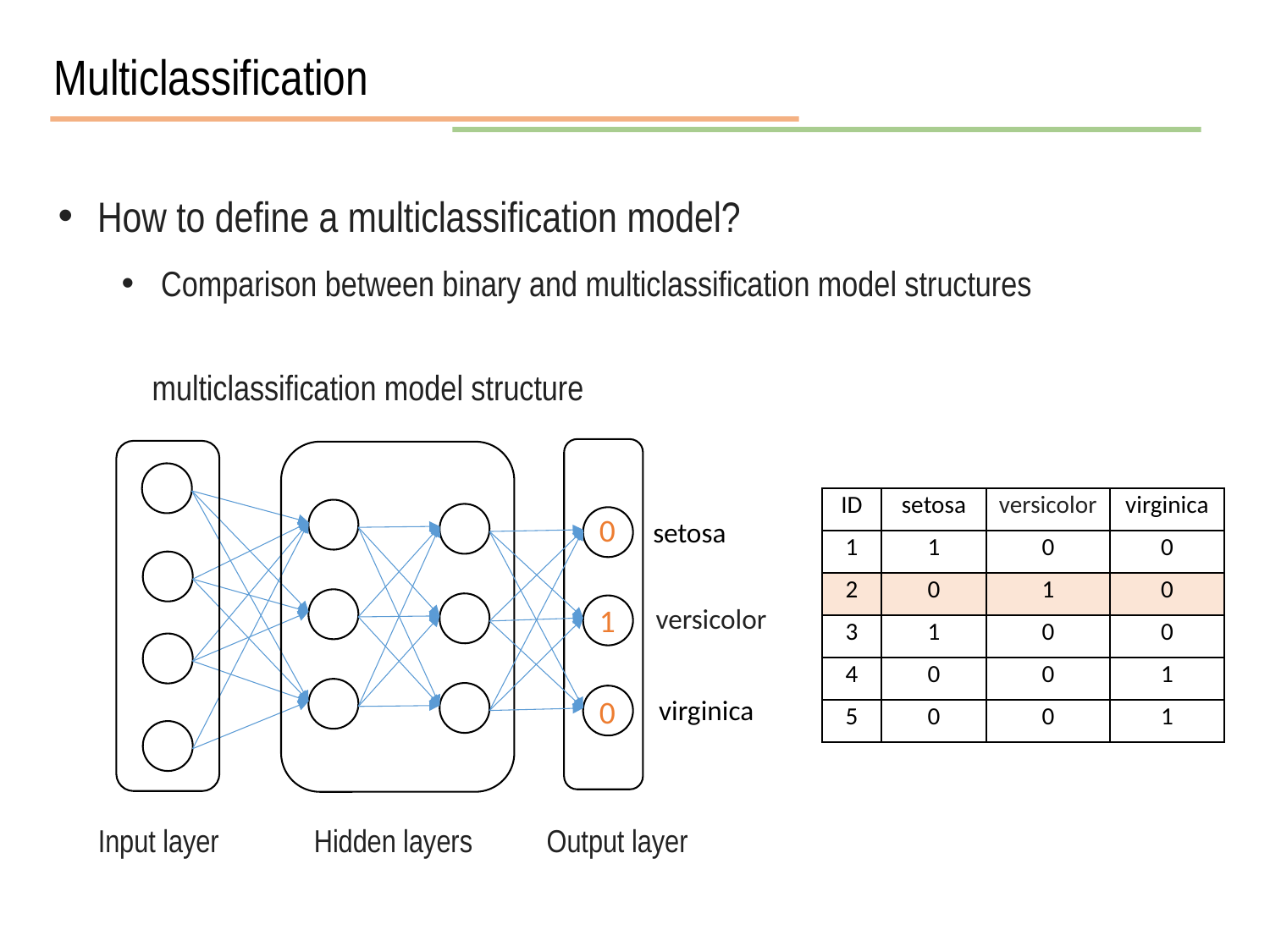

Multiclassification
How to define a multiclassification model?
Comparison between binary and multiclassification model structures
multiclassification model structure

| ID | setosa | versicolor | virginica |
| --- | --- | --- | --- |
| 1 | 1 | 0 | 0 |
| 2 | 0 | 1 | 0 |
| 3 | 1 | 0 | 0 |
| 4 | 0 | 0 | 1 |
| 5 | 0 | 0 | 1 |

0

setosa

1
versicolor

0
virginica

Input layer
Hidden layers
Output layer